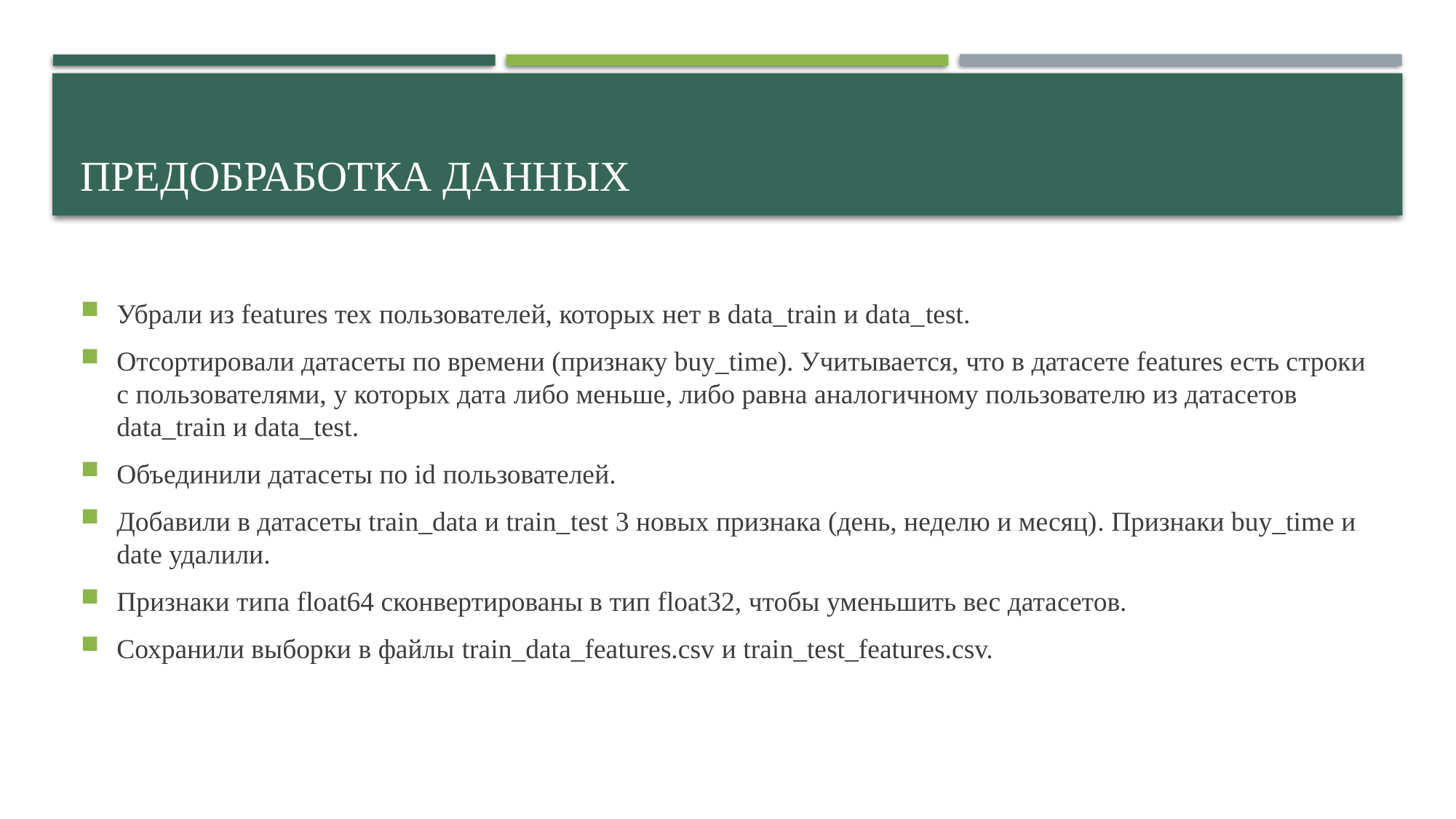

# Предобработка данных
Убрали из features тех пользователей, которых нет в data_train и data_test.
Отсортировали датасеты по времени (признаку buy_time). Учитывается, что в датасете features есть строки с пользователями, у которых дата либо меньше, либо равна аналогичному пользователю из датасетов data_train и data_test.
Объединили датасеты по id пользователей.
Добавили в датасеты train_data и train_test 3 новых признака (день, неделю и месяц). Признаки buy_time и date удалили.
Признаки типа float64 сконвертированы в тип float32, чтобы уменьшить вес датасетов.
Сохранили выборки в файлы train_data_features.csv и train_test_features.csv.